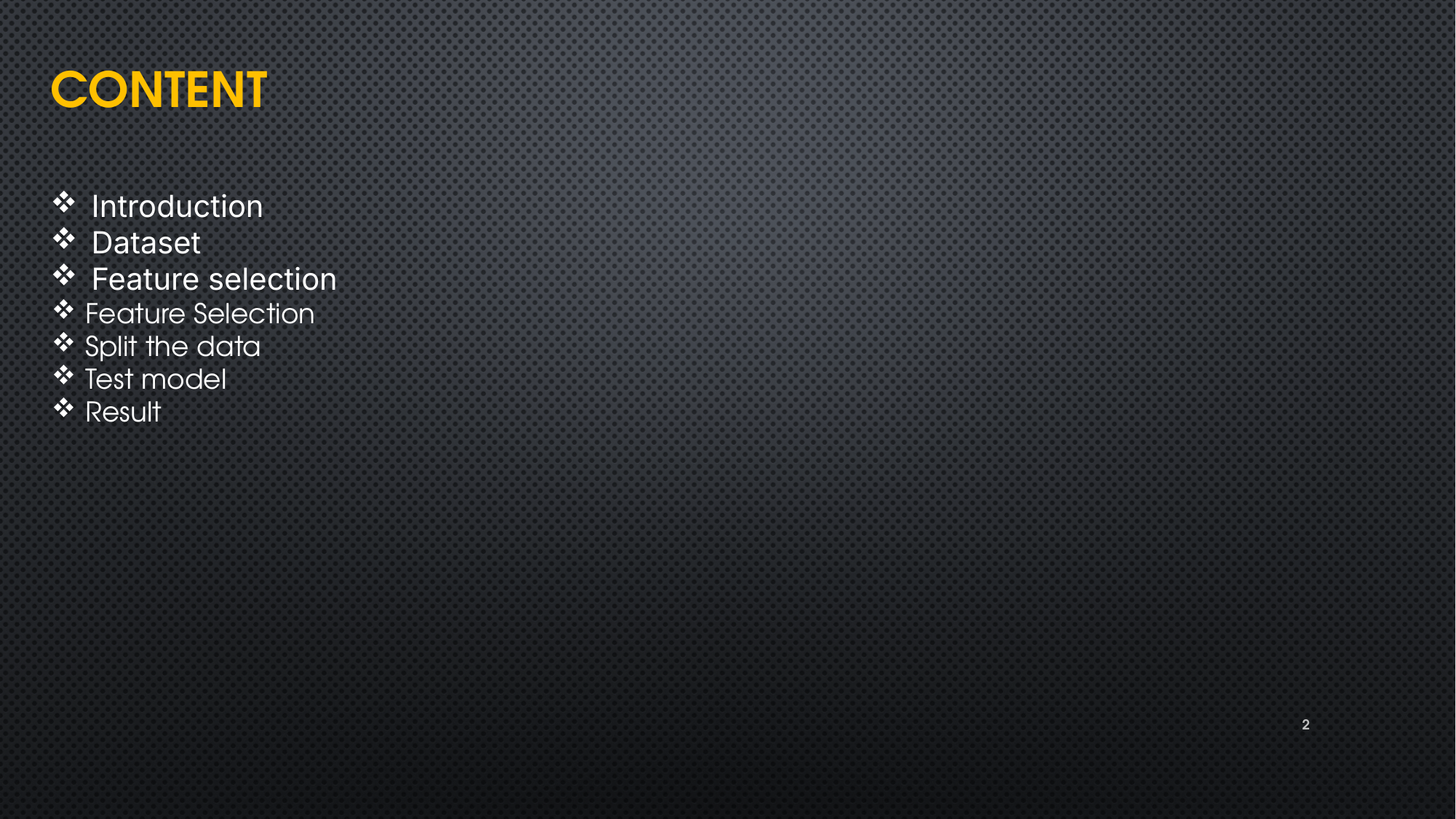

# Content
Introduction
Dataset
Feature selection
Feature Selection
Split the data
Test model
Result

2